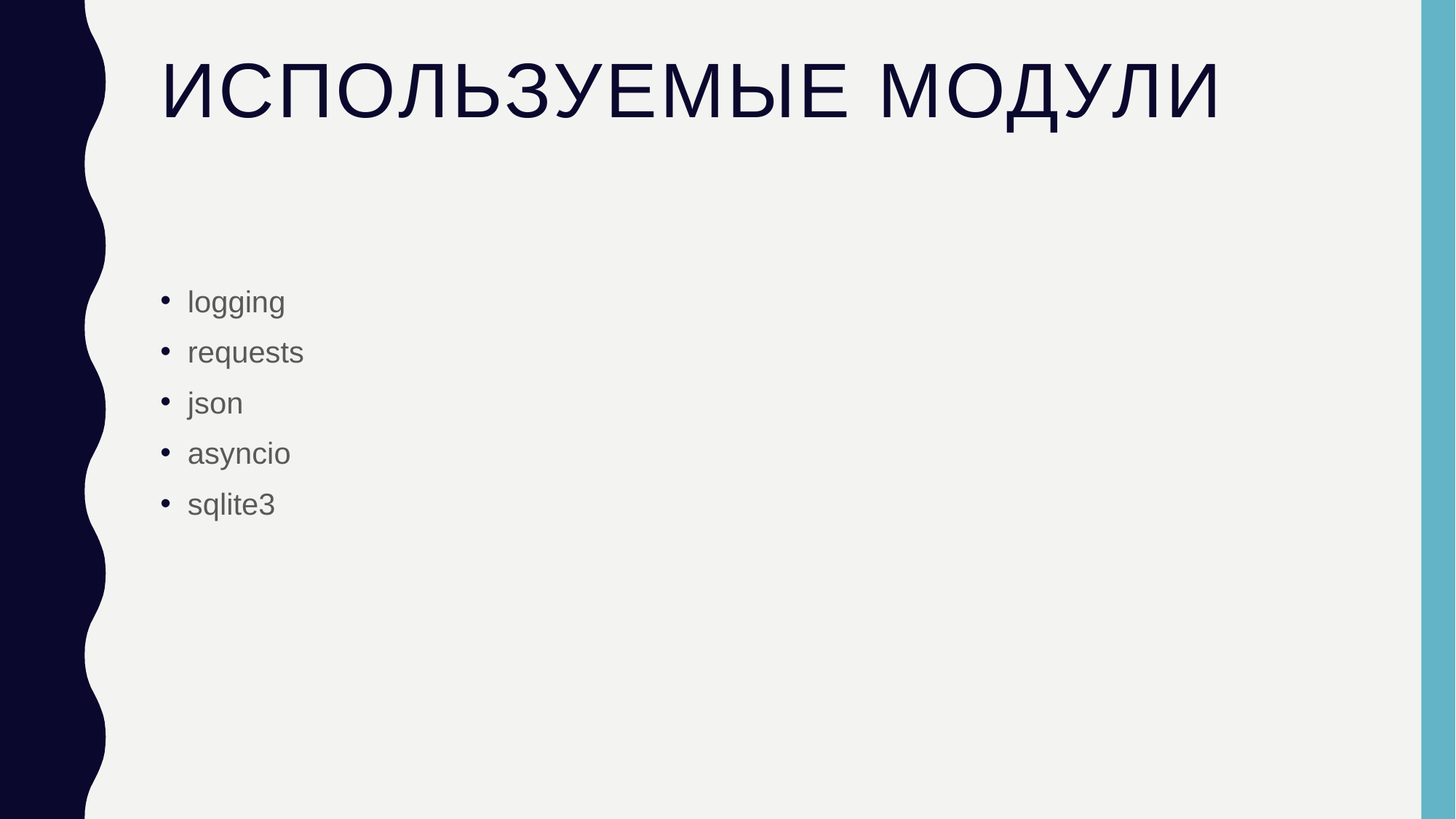

# Используемые модули
logging
requests
json
asyncio
sqlite3